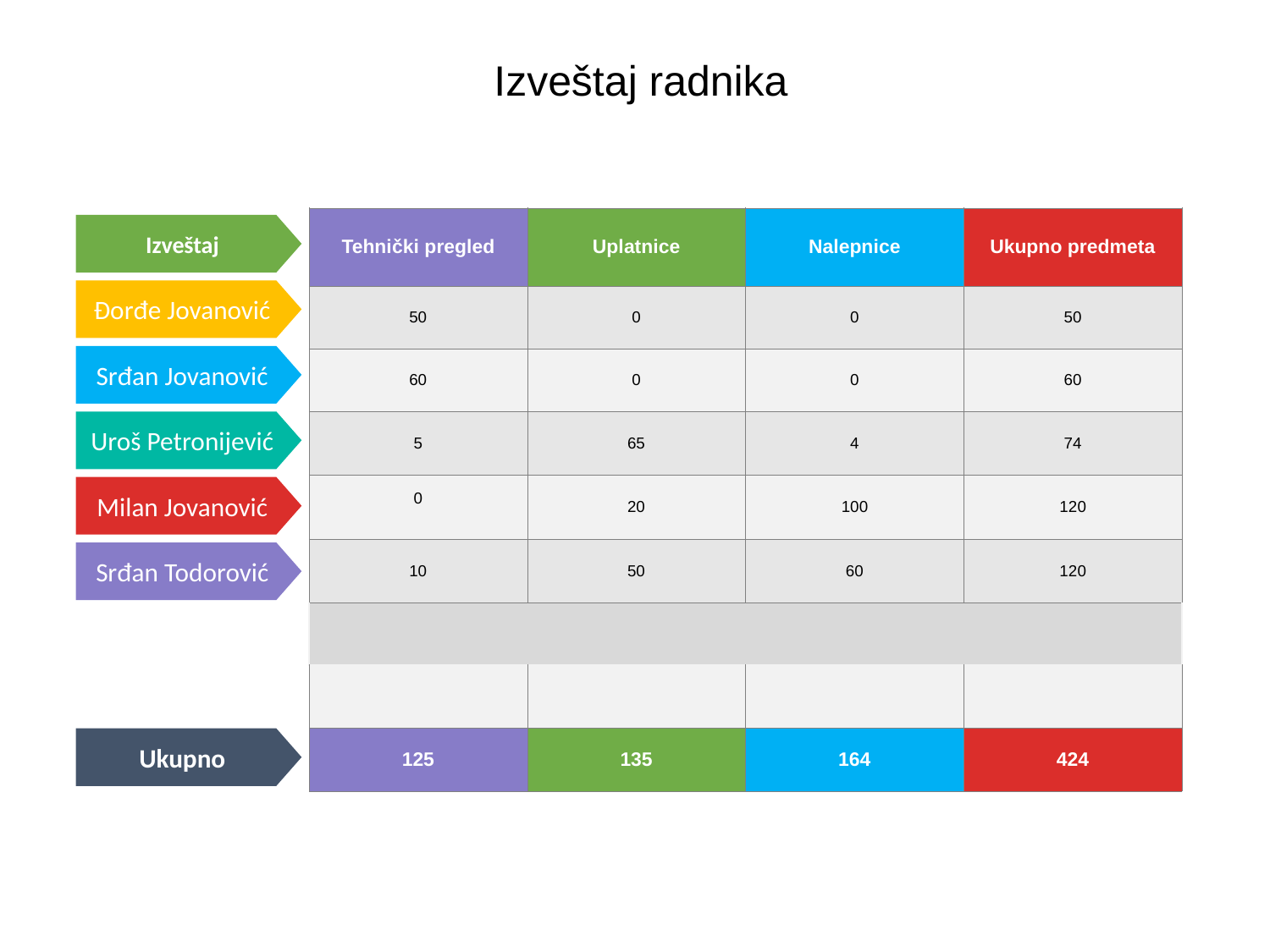

Izveštaj radnika
| Tehnički pregled | Uplatnice | Nalepnice | Ukupno predmeta |
| --- | --- | --- | --- |
| 50 | 0 | 0 | 50 |
| 60 | 0 | 0 | 60 |
| 5 | 65 | 4 | 74 |
| 0 | 20 | 100 | 120 |
| 10 | 50 | 60 | 120 |
|  |  |  |  |
|  |  |  |  |
| 125 | 135 | 164 | 424 |
Izveštaj
Đorđe Jovanović
Srđan Jovanović
Uroš Petronijević
Milan Jovanović
Srđan Todorović
Ukupno